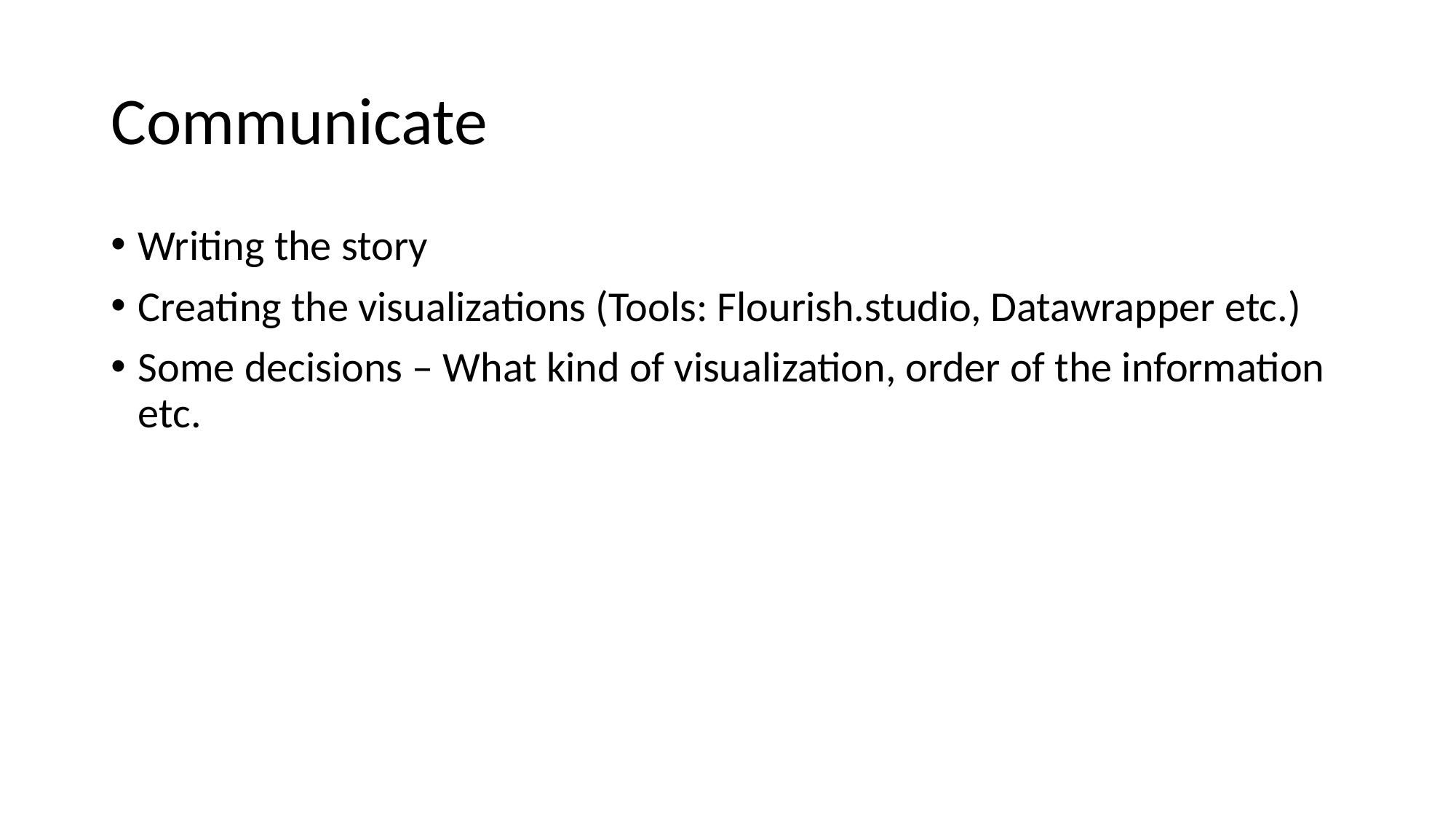

# Communicate
Writing the story
Creating the visualizations (Tools: Flourish.studio, Datawrapper etc.)
Some decisions – What kind of visualization, order of the information etc.